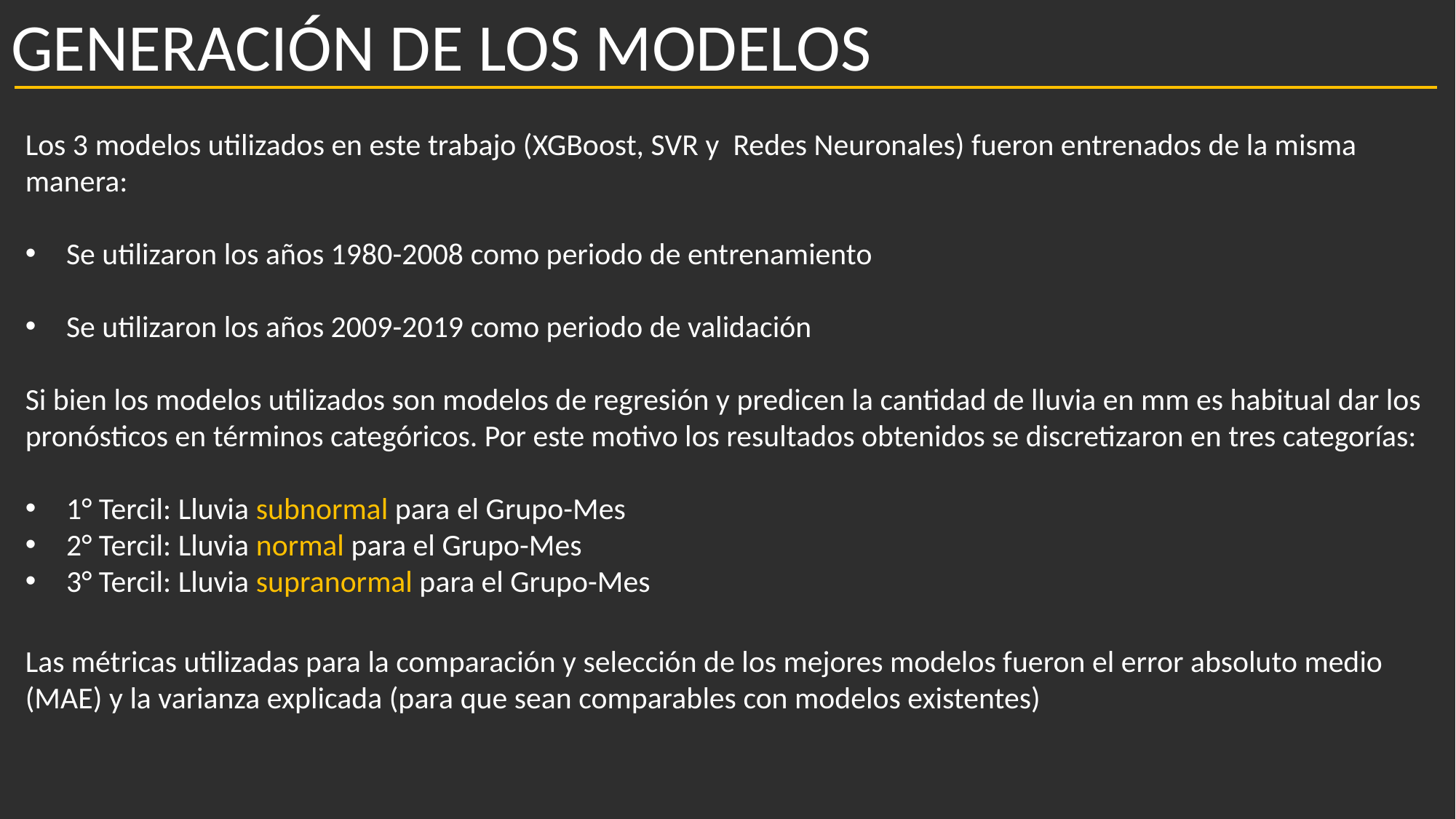

# GENERACIÓN DE LOS MODELOS
Los 3 modelos utilizados en este trabajo (XGBoost, SVR y  Redes Neuronales) fueron entrenados de la misma manera:

Se utilizaron los años 1980-2008 como periodo de entrenamiento

Se utilizaron los años 2009-2019 como periodo de validación

Si bien los modelos utilizados son modelos de regresión y predicen la cantidad de lluvia en mm es habitual dar los pronósticos en términos categóricos. Por este motivo los resultados obtenidos se discretizaron en tres categorías:

1° Tercil: Lluvia subnormal para el Grupo-Mes
2° Tercil: Lluvia normal para el Grupo-Mes
3° Tercil: Lluvia supranormal para el Grupo-Mes

Las métricas utilizadas para la comparación y selección de los mejores modelos fueron el error absoluto medio (MAE) y la varianza explicada (para que sean comparables con modelos existentes)